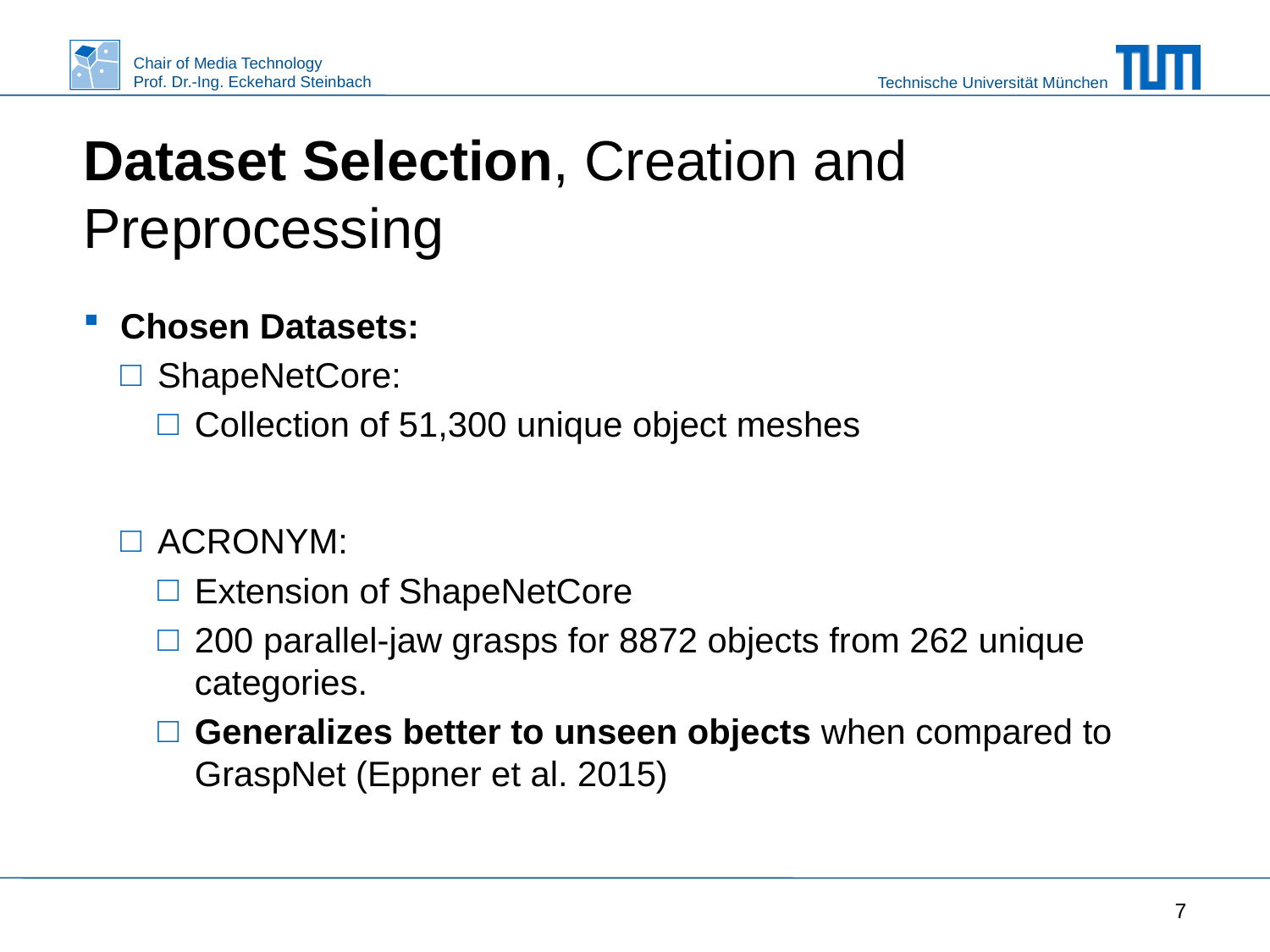

# Dataset Selection, Creation and Preprocessing
Chosen Datasets:
ShapeNetCore:
Collection of 51,300 unique object meshes

ACRONYM:
Extension of ShapeNetCore
200 parallel-jaw grasps for 8872 objects from 262 unique categories.
Generalizes better to unseen objects when compared to GraspNet (Eppner et al. 2015)

7